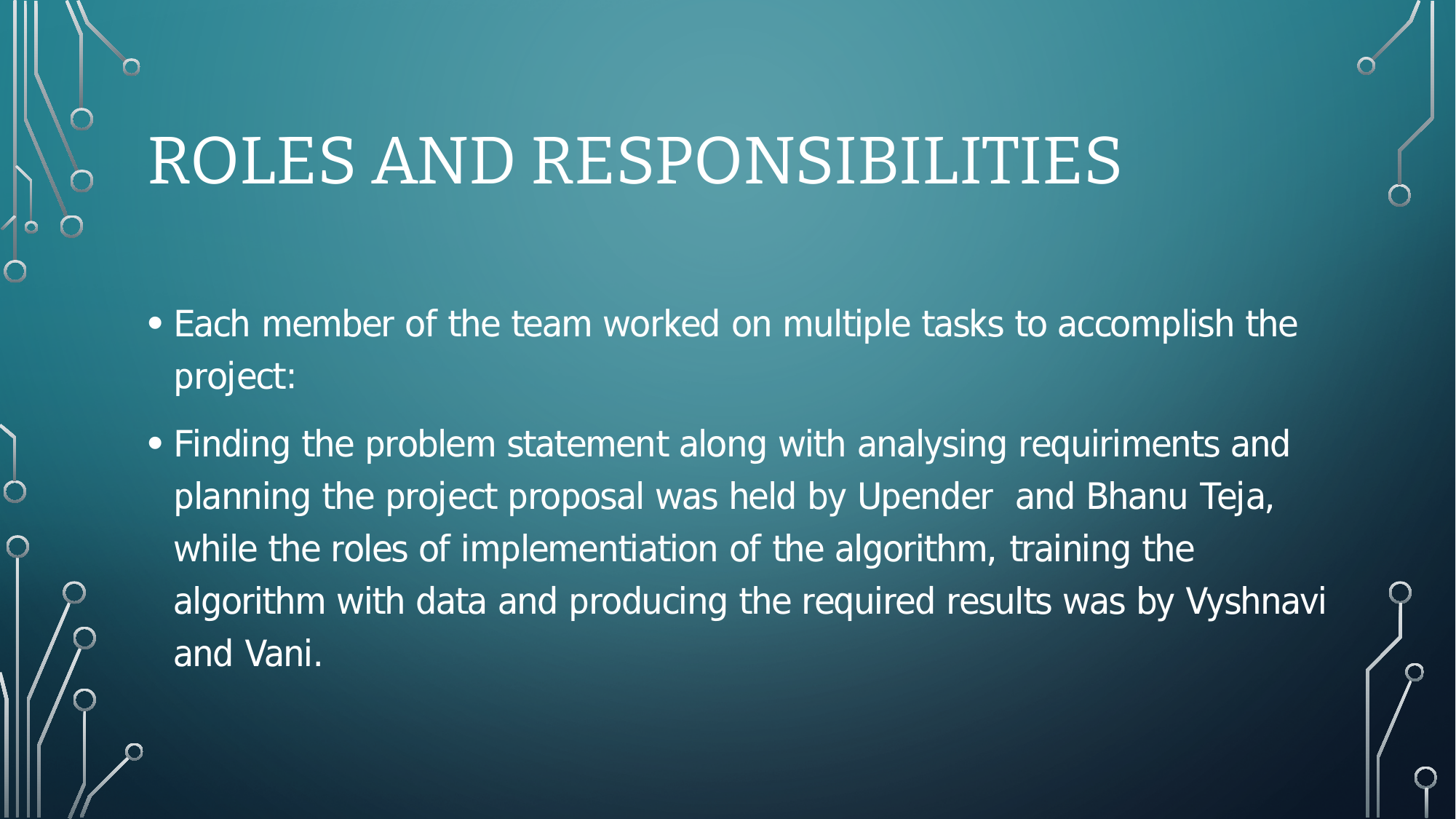

# Roles and responsibilities

Each member of the team worked on multiple tasks to accomplish the project:
Finding the problem statement along with analysing requiriments and planning the project proposal was held by Upender  and Bhanu Teja, while the roles of implementiation of the algorithm, training the algorithm with data and producing the required results was by Vyshnavi and Vani.